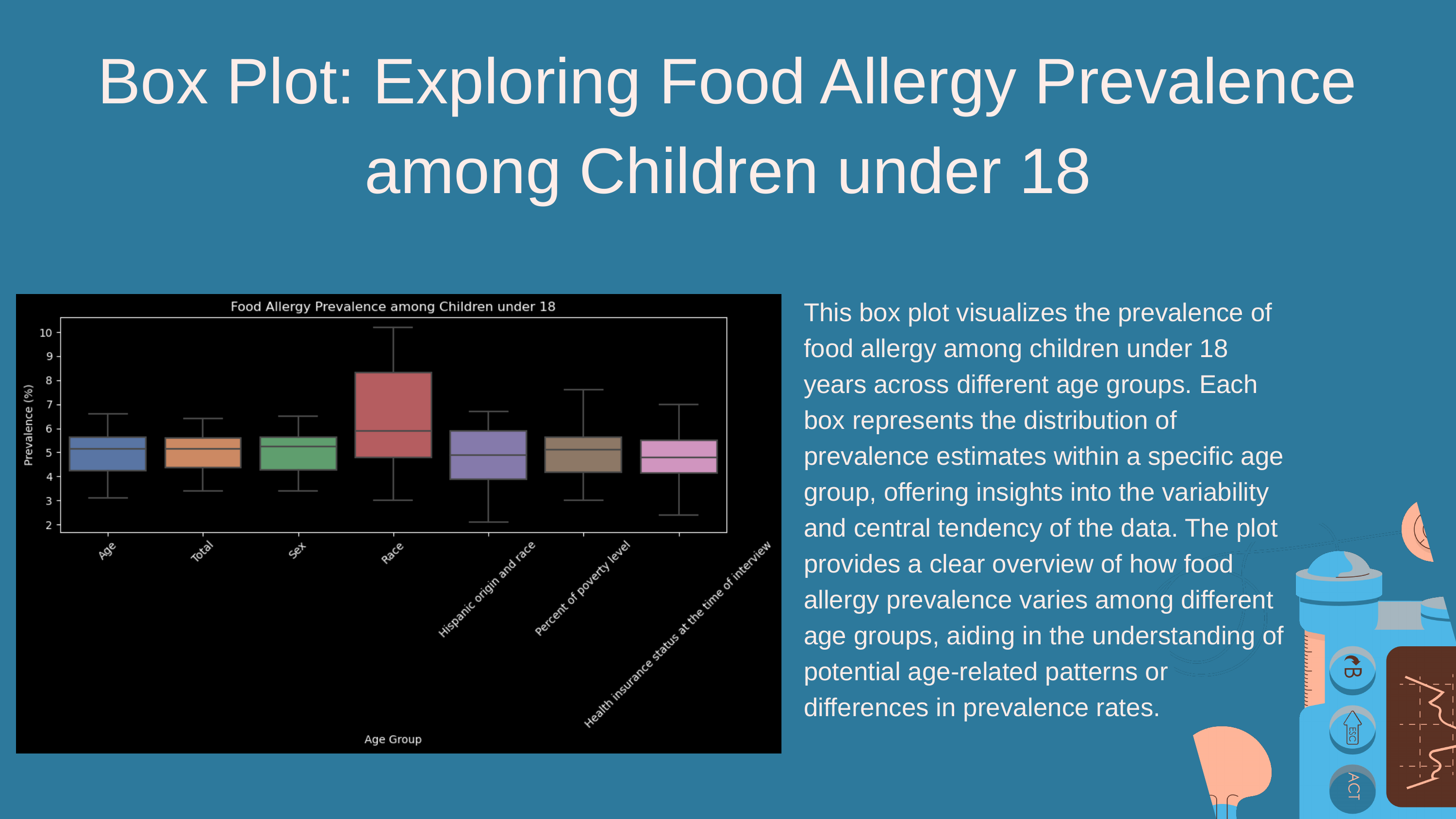

Box Plot: Exploring Food Allergy Prevalence among Children under 18
This box plot visualizes the prevalence of food allergy among children under 18 years across different age groups. Each box represents the distribution of prevalence estimates within a specific age group, offering insights into the variability and central tendency of the data. The plot provides a clear overview of how food allergy prevalence varies among different age groups, aiding in the understanding of potential age-related patterns or differences in prevalence rates.